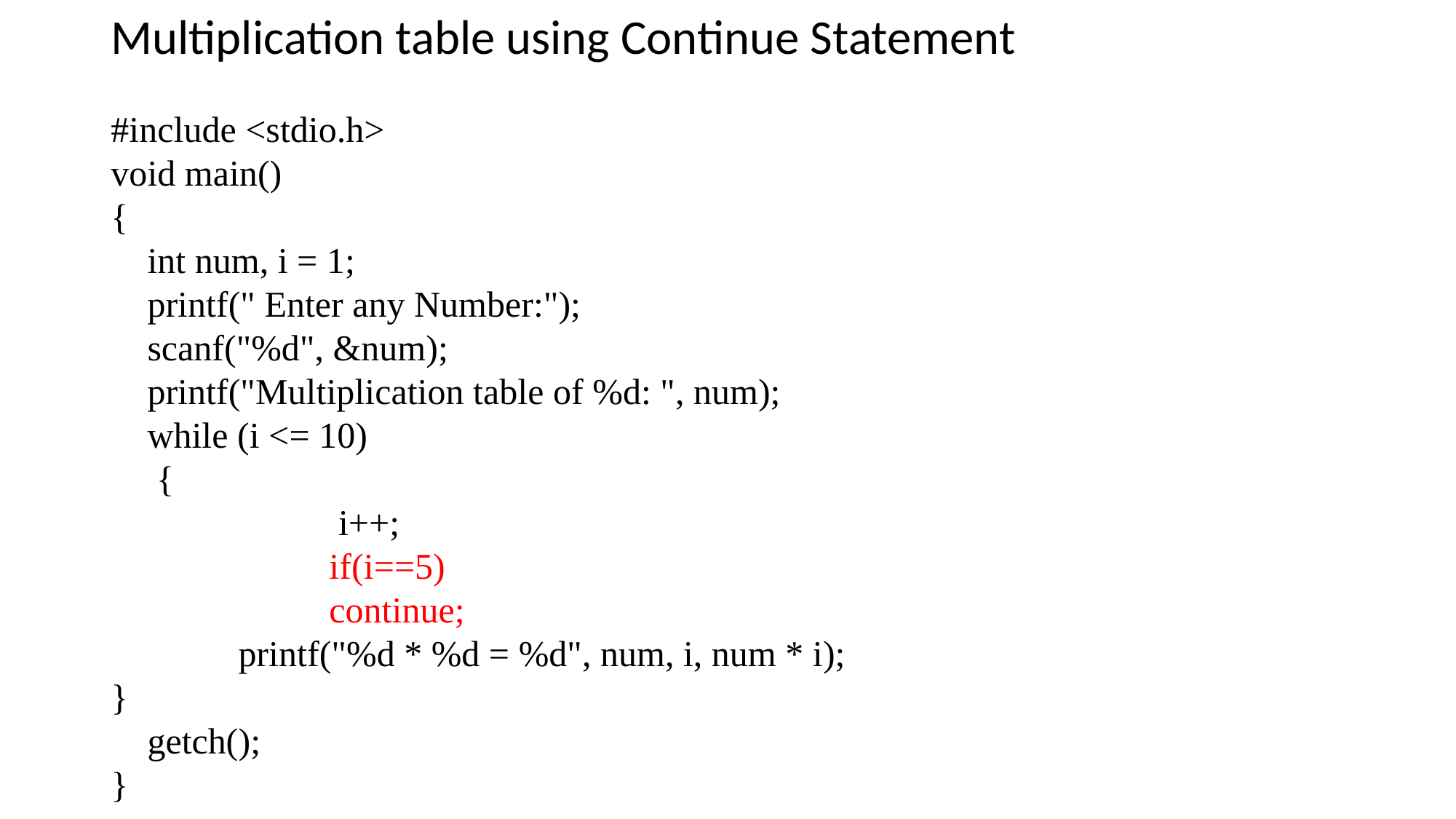

# Multiplication table using Continue Statement
#include <stdio.h>
void main()
{
    int num, i = 1;
    printf(" Enter any Number:");
    scanf("%d", &num);
    printf("Multiplication table of %d: ", num);
    while (i <= 10)
     {
		 i++;
		if(i==5)
		continue;
      	  printf("%d * %d = %d", num, i, num * i);
}
    getch();
}